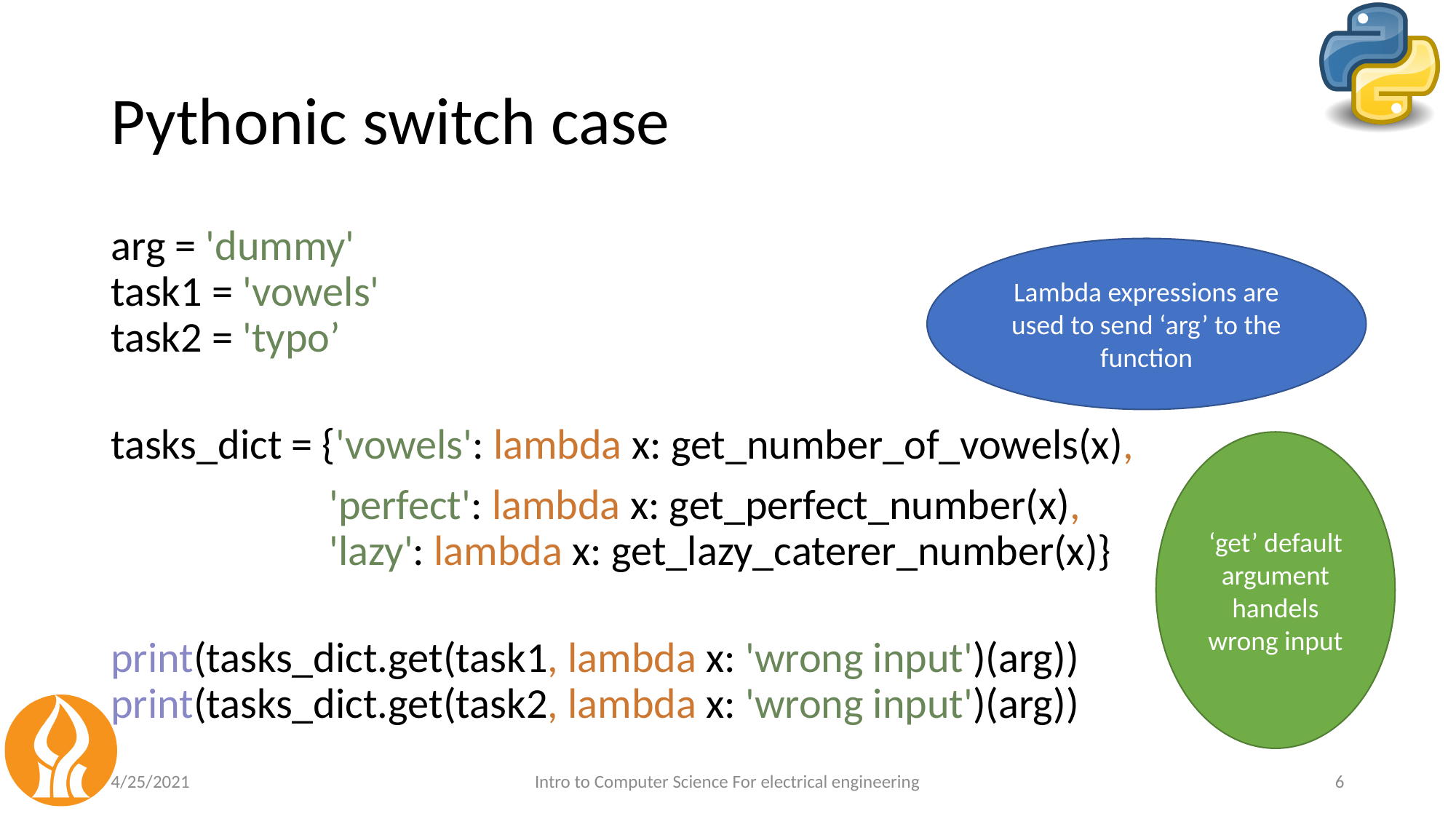

# Pythonic switch case
arg = 'dummy'
task1 = 'vowels'
task2 = 'typo’
tasks_dict = {'vowels': lambda x: get_number_of_vowels(x),
		'perfect': lambda x: get_perfect_number(x),
              	'lazy': lambda x: get_lazy_caterer_number(x)}
print(tasks_dict.get(task1, lambda x: 'wrong input')(arg))
print(tasks_dict.get(task2, lambda x: 'wrong input')(arg))
Lambda expressions are used to send ‘arg’ to the function
‘get’ default argument handels wrong input
4/25/2021
Intro to Computer Science For electrical engineering
6